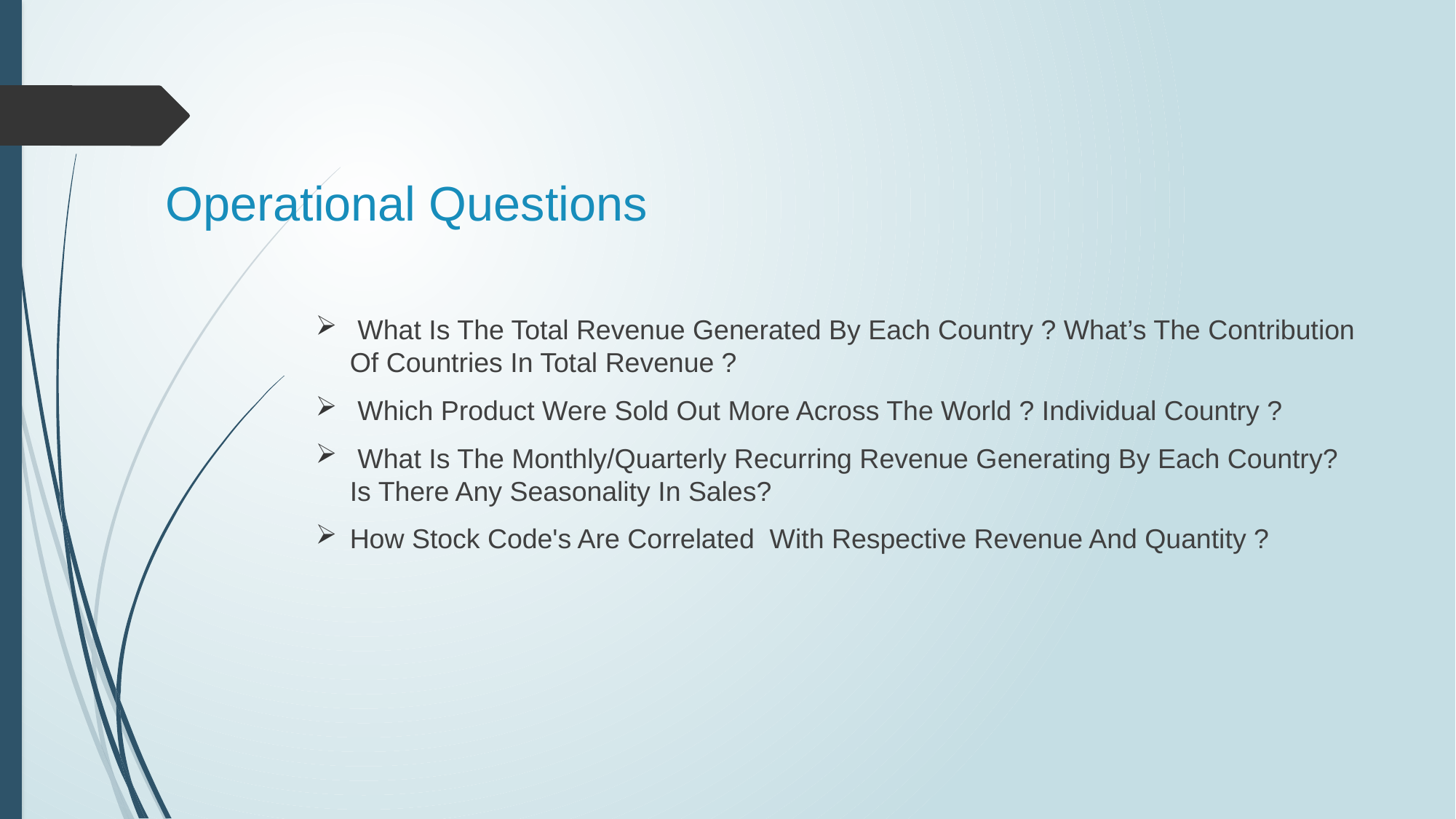

# Operational Questions
 What Is The Total Revenue Generated By Each Country ? What’s The Contribution Of Countries In Total Revenue ?
 Which Product Were Sold Out More Across The World ? Individual Country ?
 What Is The Monthly/Quarterly Recurring Revenue Generating By Each Country? Is There Any Seasonality In Sales?
How Stock Code's Are Correlated  With Respective Revenue And Quantity ?